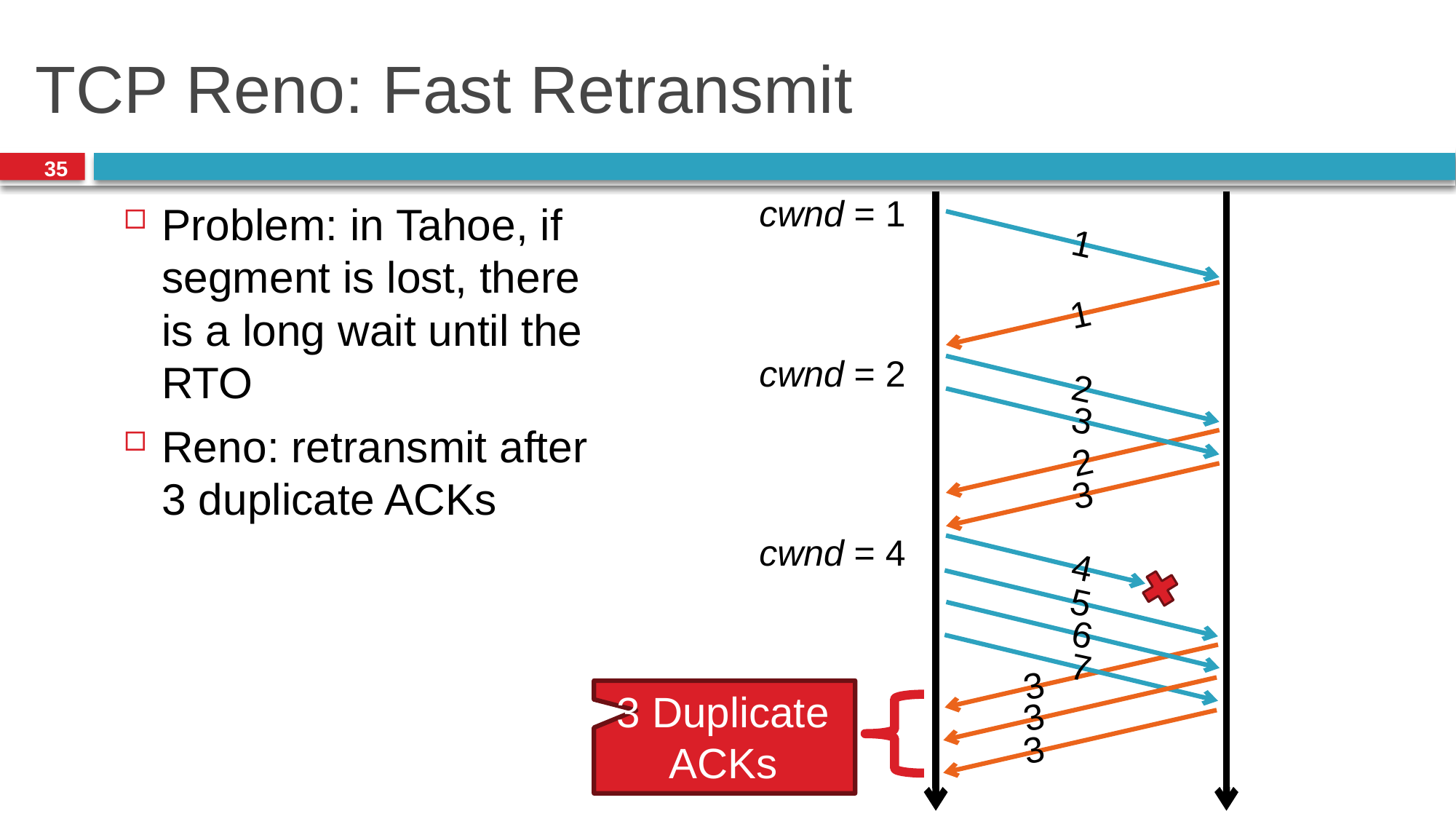

# TCP Reno: Fast Retransmit
35
cwnd = 1
Problem: in Tahoe, if segment is lost, there is a long wait until the RTO
Reno: retransmit after 3 duplicate ACKs
1
1
cwnd = 2
2
3
2
3
cwnd = 4
4

5
6
7
3
3 Duplicate ACKs

3

3